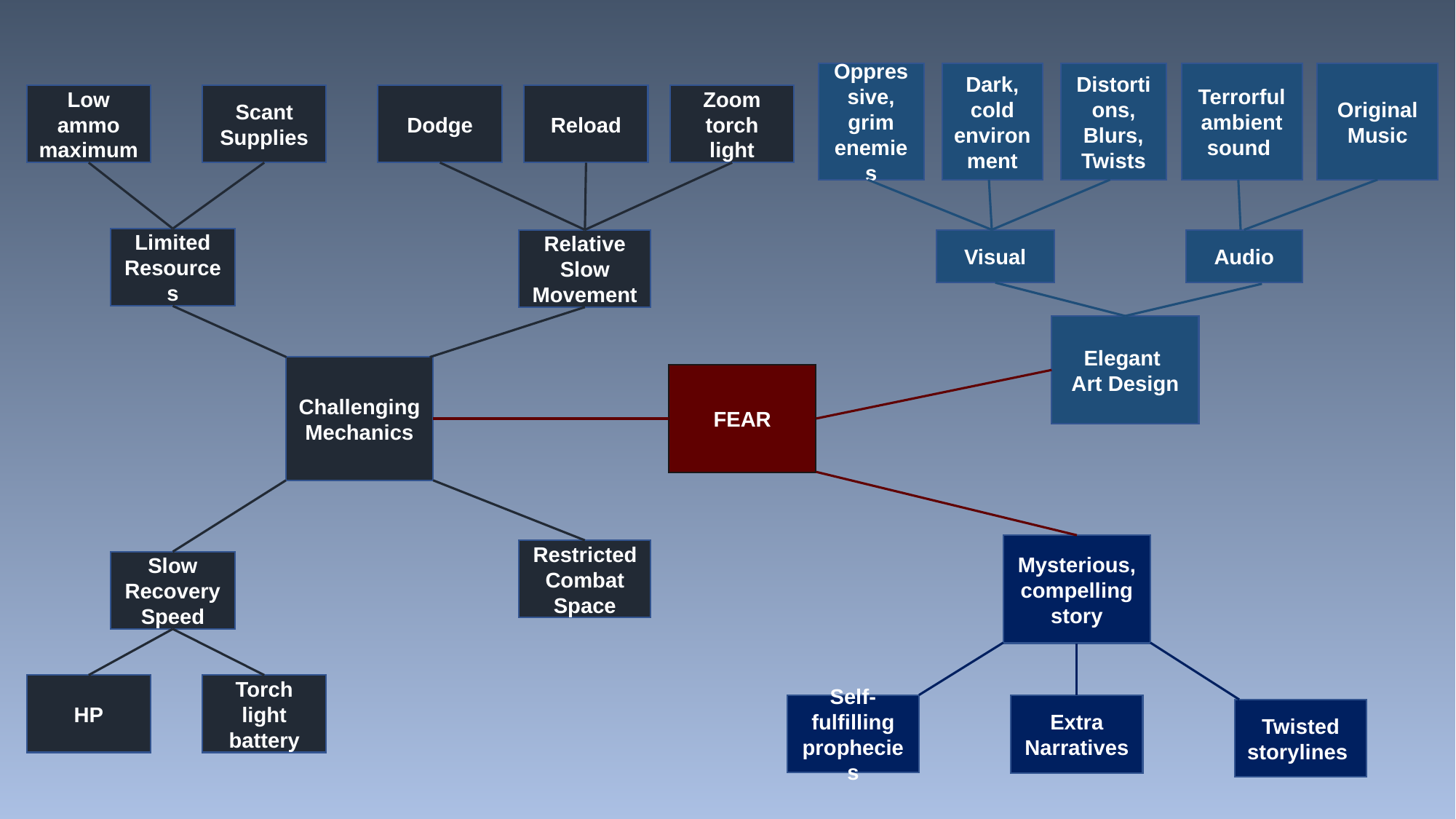

Terrorful ambient sound
Original Music
Distortions, Blurs, Twists
Oppressive, grim enemies
Dark, cold environment
Low ammo maximum
Scant
Supplies
Dodge
Reload
Zoom
torch
light
Limited Resources
Relative
Slow Movement
Visual
Audio
Elegant
Art Design
Challenging Mechanics
FEAR
Mysterious, compelling story
Restricted Combat Space
Slow Recovery Speed
HP
Torch light battery
Self-fulfilling prophecies
Extra Narratives
Twisted storylines